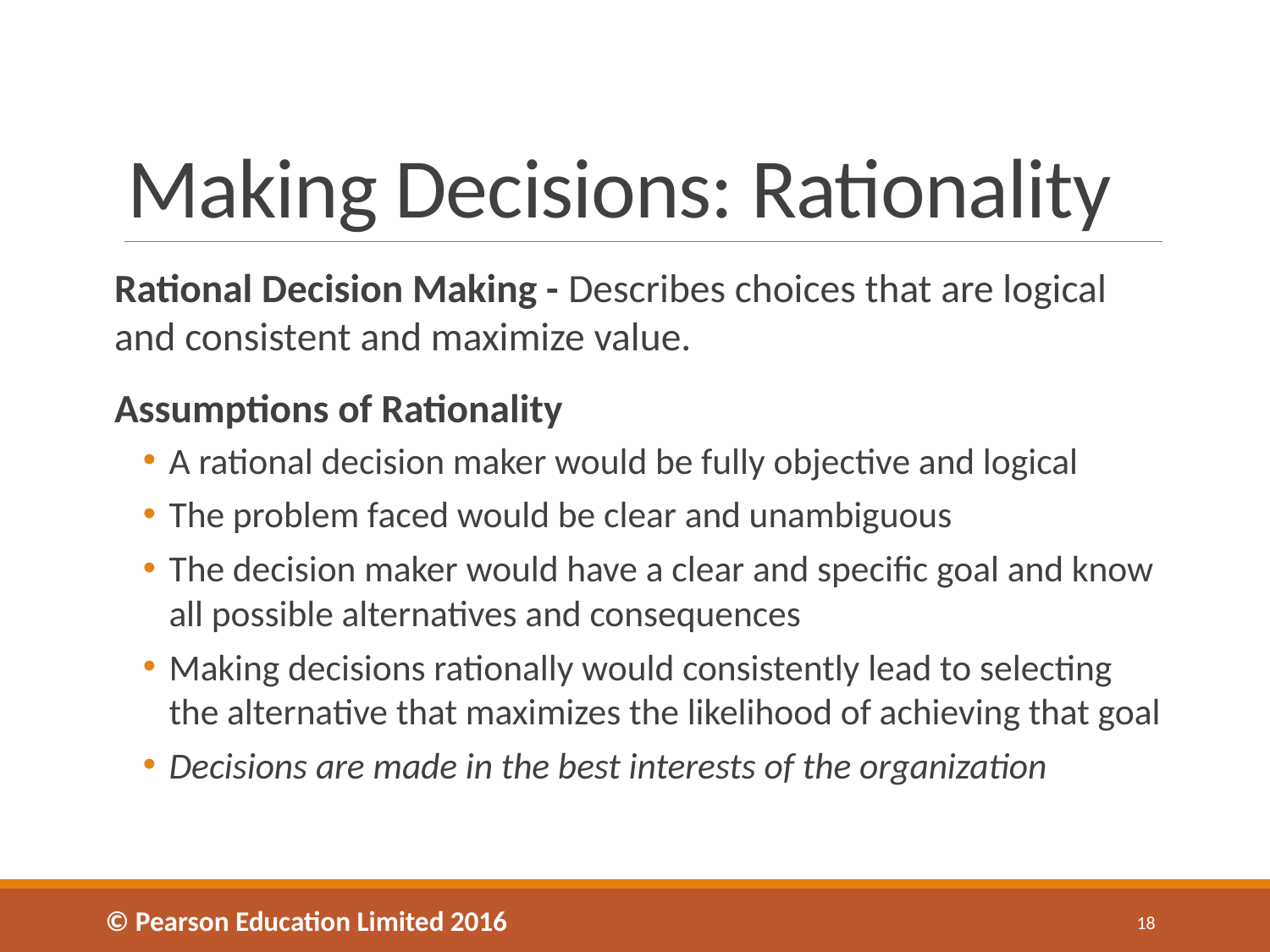

# Making Decisions: Rationality
Rational Decision Making - Describes choices that are logical and consistent and maximize value.
Assumptions of Rationality
A rational decision maker would be fully objective and logical
The problem faced would be clear and unambiguous
The decision maker would have a clear and specific goal and know all possible alternatives and consequences
Making decisions rationally would consistently lead to selecting the alternative that maximizes the likelihood of achieving that goal
Decisions are made in the best interests of the organization
© Pearson Education Limited 2016
18